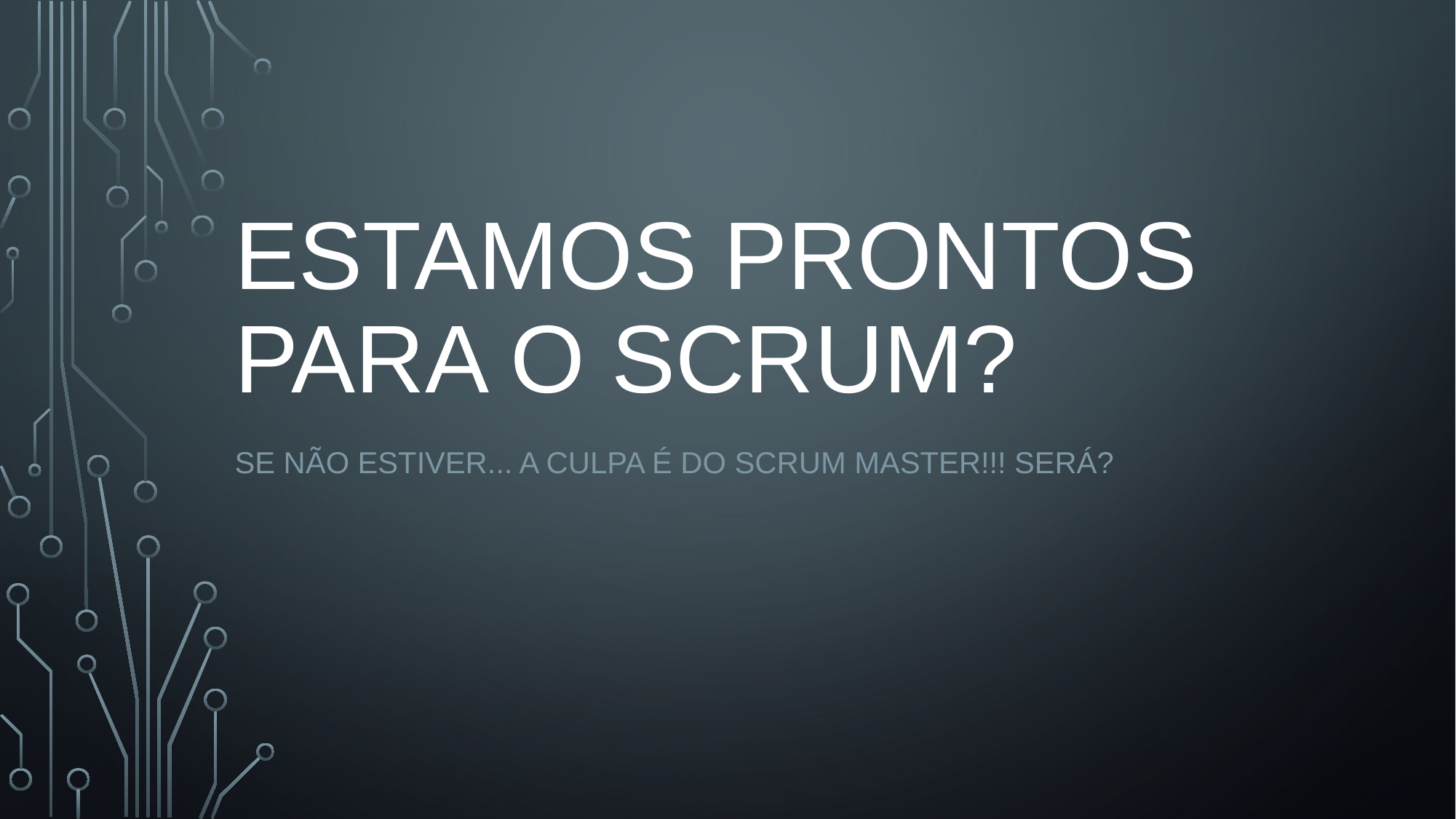

# Estamos prontos para o Scrum?
Se não estiver... A culpa é do scrum master!!! Será?